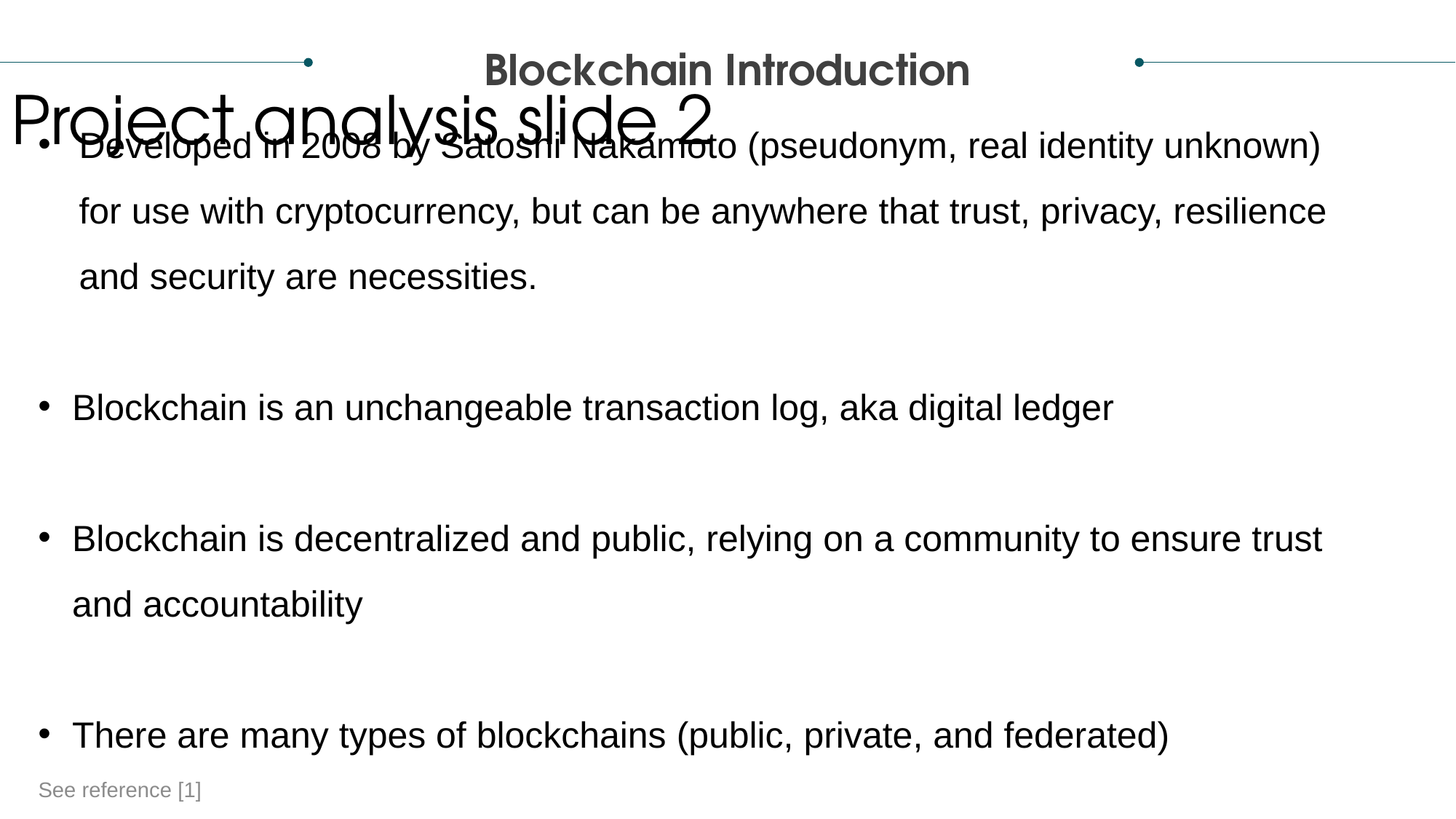

Blockchain Introduction
Project analysis slide 2
Developed in 2008 by Satoshi Nakamoto (pseudonym, real identity unknown) for use with cryptocurrency, but can be anywhere that trust, privacy, resilience and security are necessities.

Blockchain is an unchangeable transaction log, aka digital ledger

Blockchain is decentralized and public, relying on a community to ensure trust and accountability

There are many types of blockchains (public, private, and federated)
See reference [1]